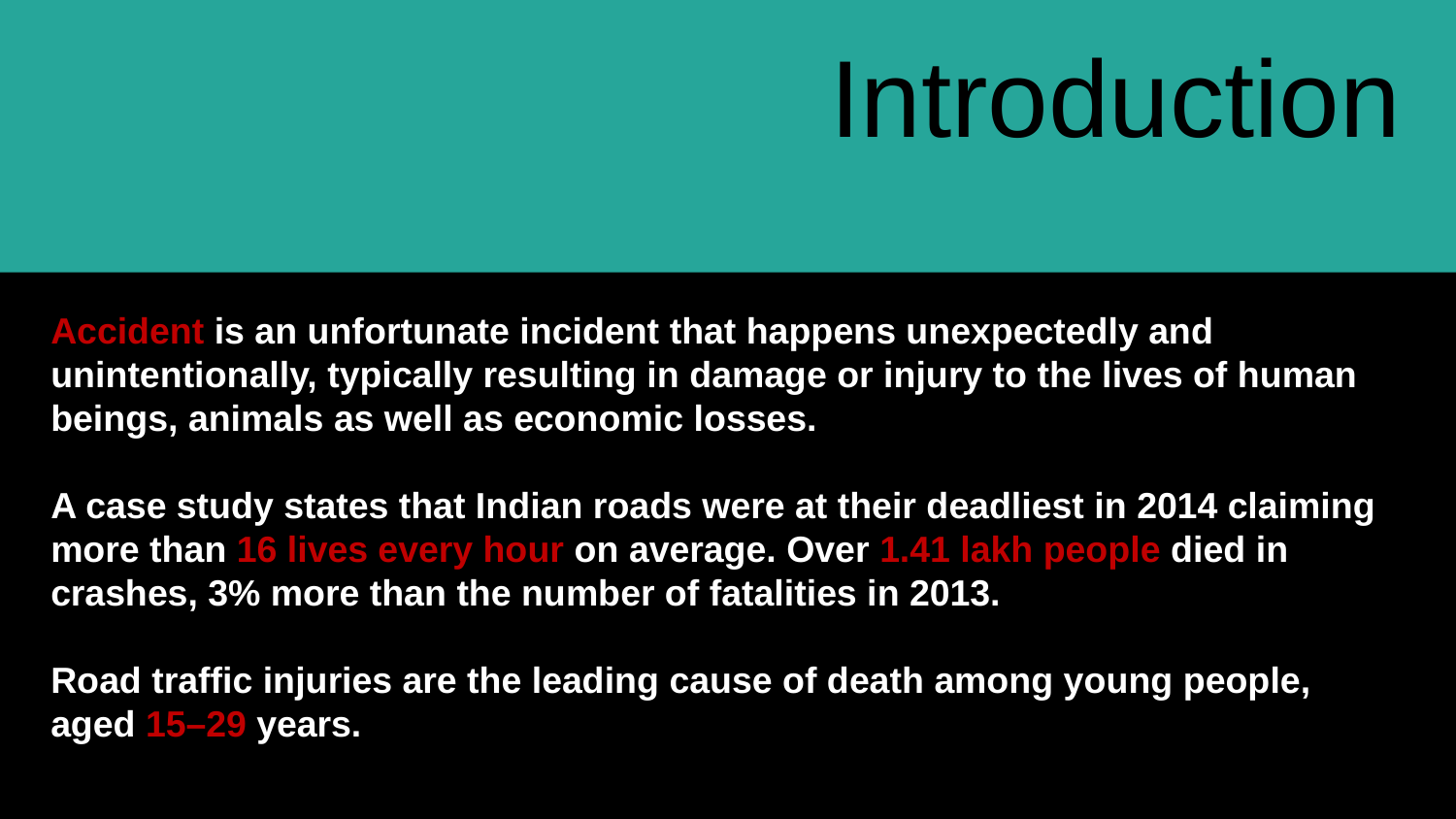

Introduction
Accident is an unfortunate incident that happens unexpectedly and unintentionally, typically resulting in damage or injury to the lives of human beings, animals as well as economic losses.
A case study states that Indian roads were at their deadliest in 2014 claiming more than 16 lives every hour on average. Over 1.41 lakh people died in crashes, 3% more than the number of fatalities in 2013.
Road traffic injuries are the leading cause of death among young people, aged 15–29 years.